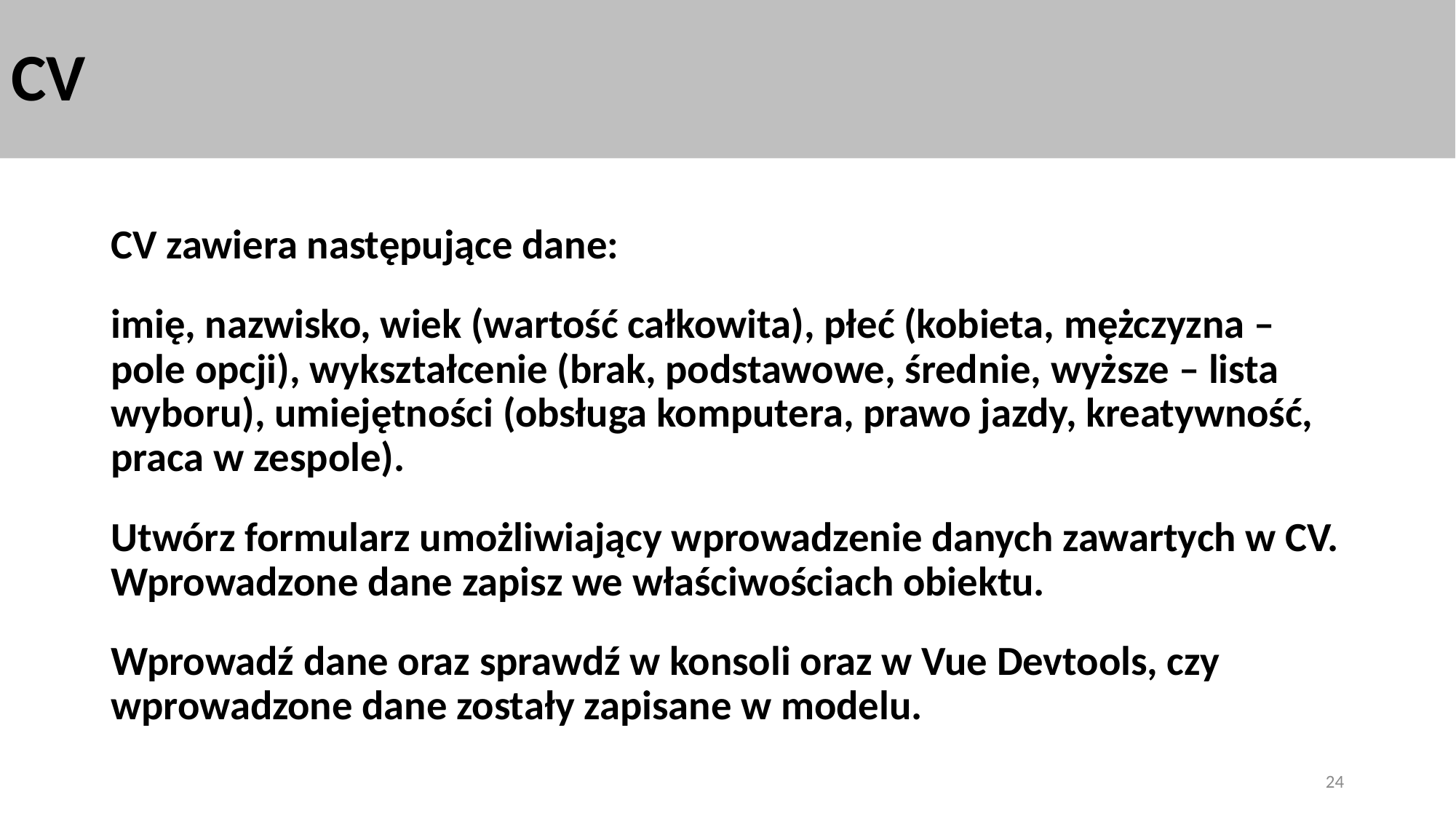

# CV
CV zawiera następujące dane:
imię, nazwisko, wiek (wartość całkowita), płeć (kobieta, mężczyzna – pole opcji), wykształcenie (brak, podstawowe, średnie, wyższe – lista wyboru), umiejętności (obsługa komputera, prawo jazdy, kreatywność, praca w zespole).
Utwórz formularz umożliwiający wprowadzenie danych zawartych w CV. Wprowadzone dane zapisz we właściwościach obiektu.
Wprowadź dane oraz sprawdź w konsoli oraz w Vue Devtools, czy wprowadzone dane zostały zapisane w modelu.
24